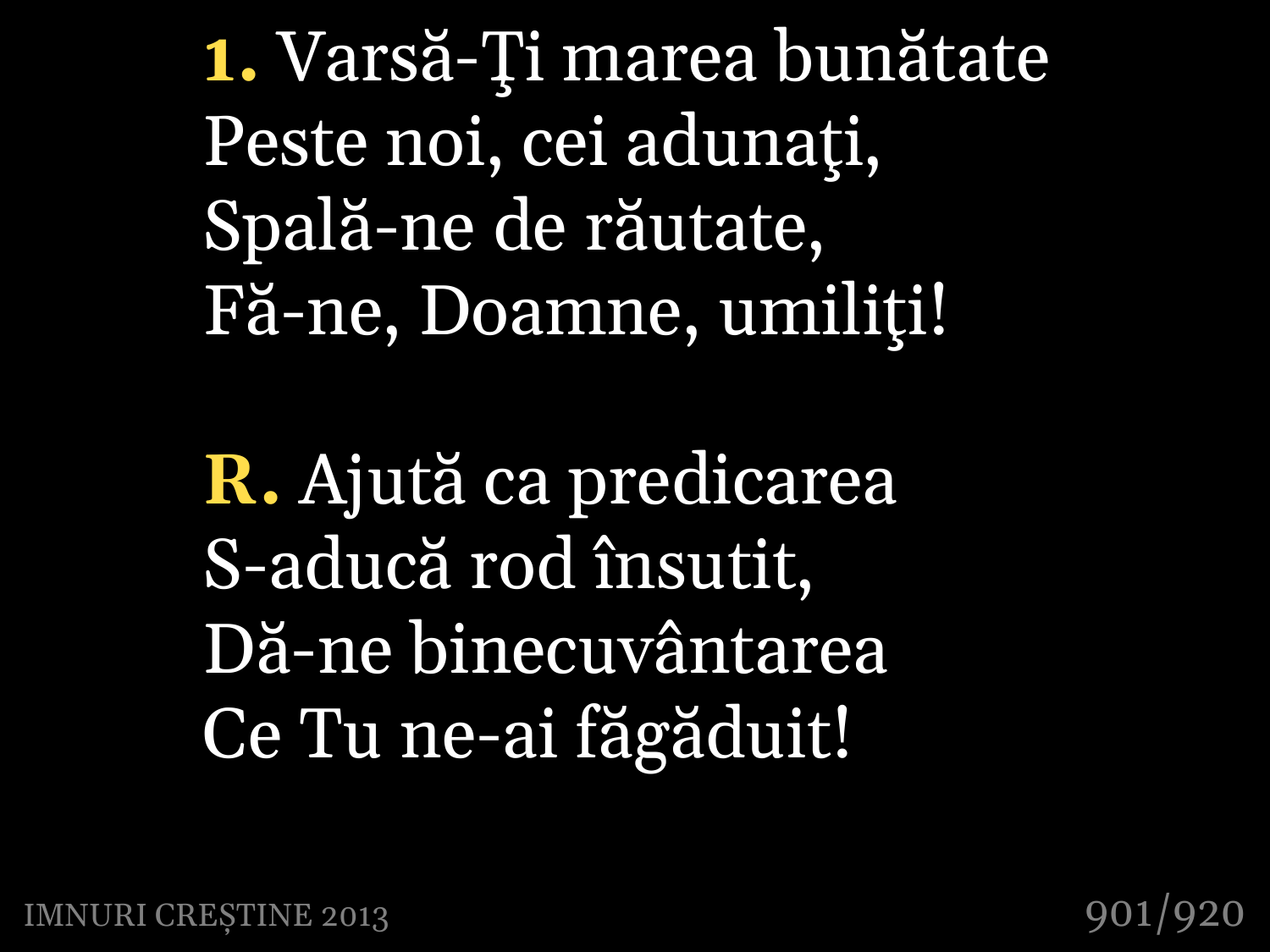

1. Varsă-Ţi marea bunătate
Peste noi, cei adunaţi,
Spală-ne de răutate,
Fă-ne, Doamne, umiliţi!

R. Ajută ca predicarea
S-aducă rod însutit,
Dă-ne binecuvântarea
Ce Tu ne-ai făgăduit!
901/920
IMNURI CREȘTINE 2013